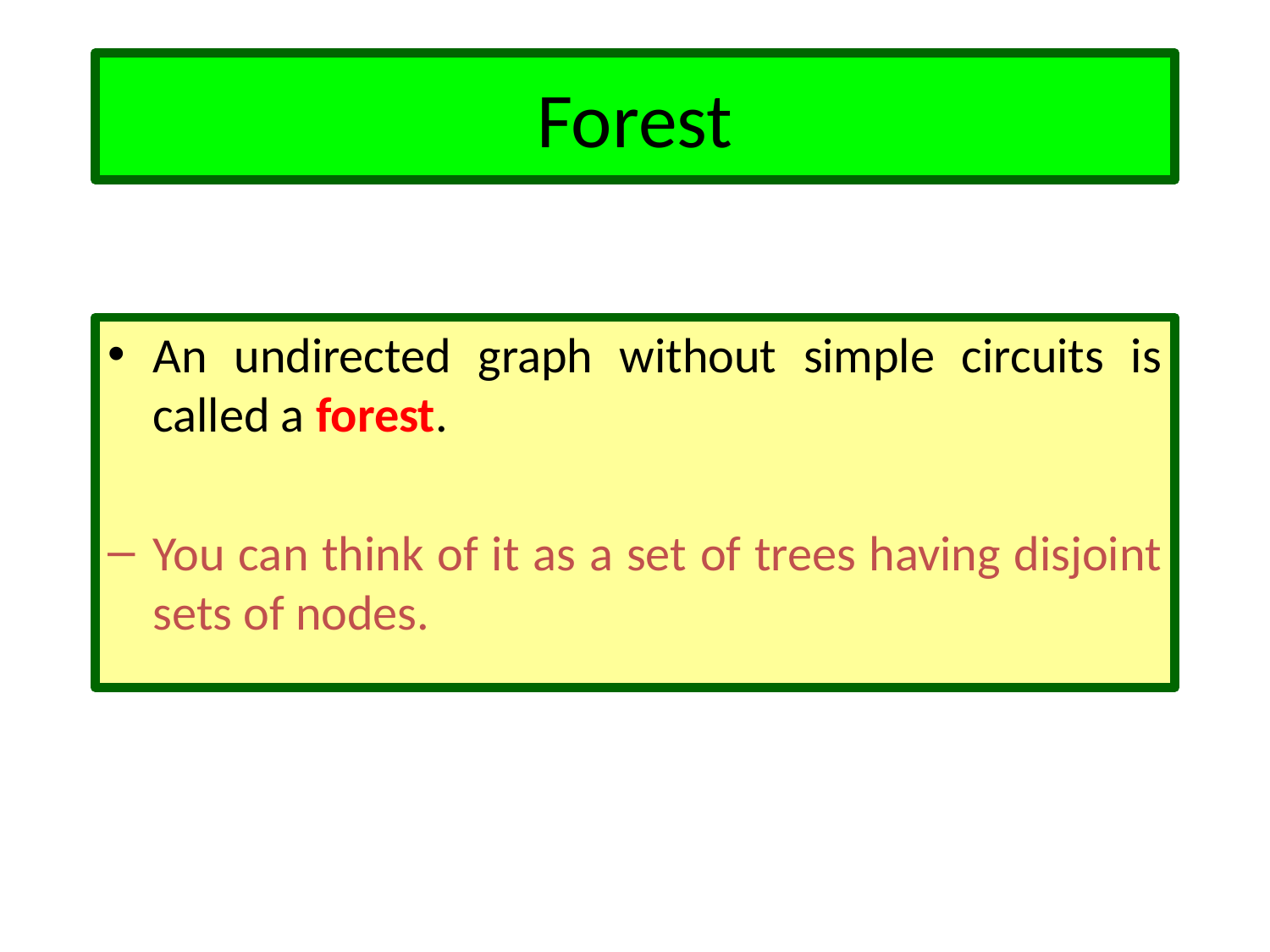

# Forest
An undirected graph without simple circuits is called a forest.

You can think of it as a set of trees having disjoint sets of nodes.